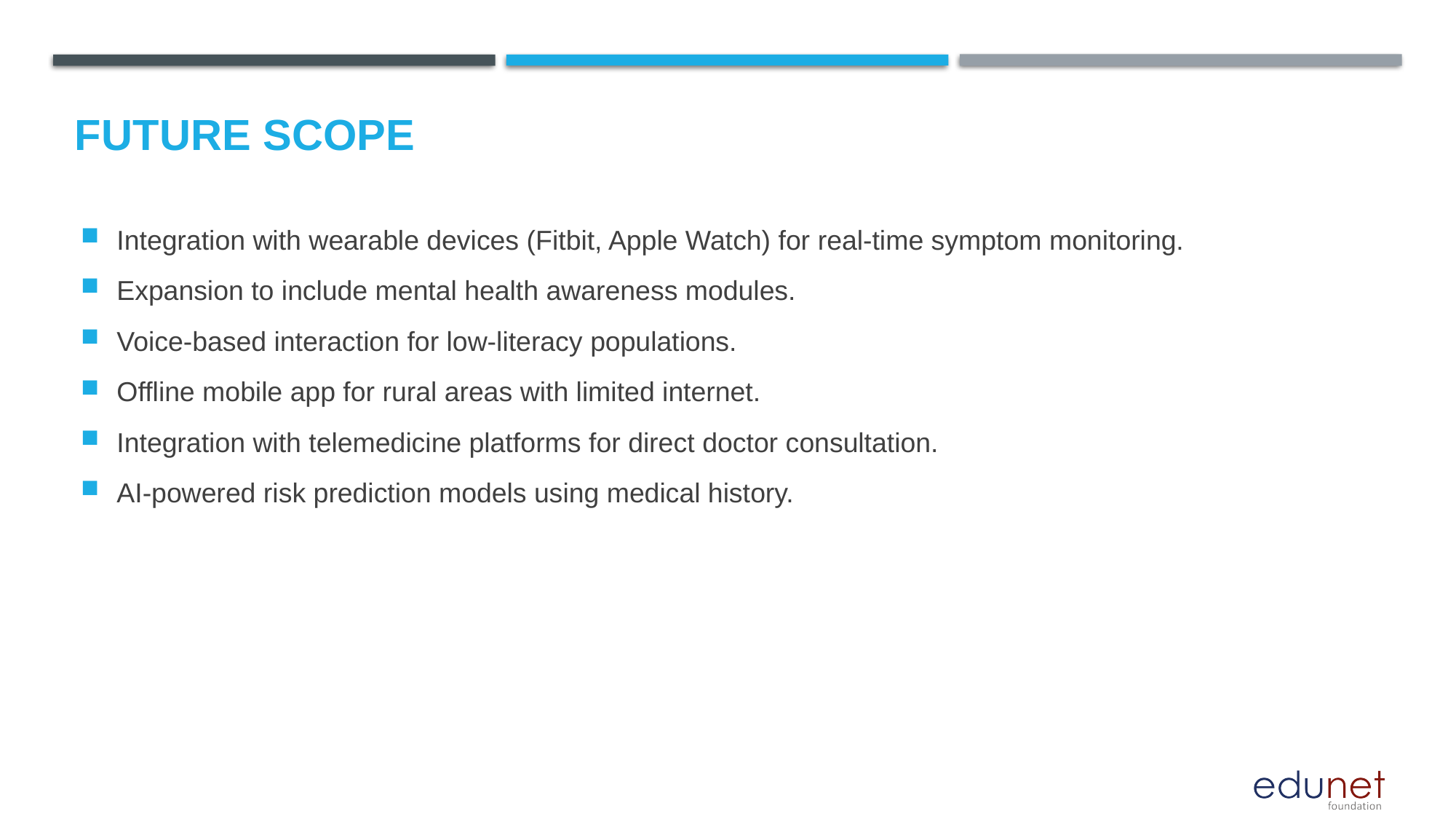

Future scope

Integration with wearable devices (Fitbit, Apple Watch) for real-time symptom monitoring.
Expansion to include mental health awareness modules.
Voice-based interaction for low-literacy populations.
Offline mobile app for rural areas with limited internet.
Integration with telemedicine platforms for direct doctor consultation.
AI-powered risk prediction models using medical history.